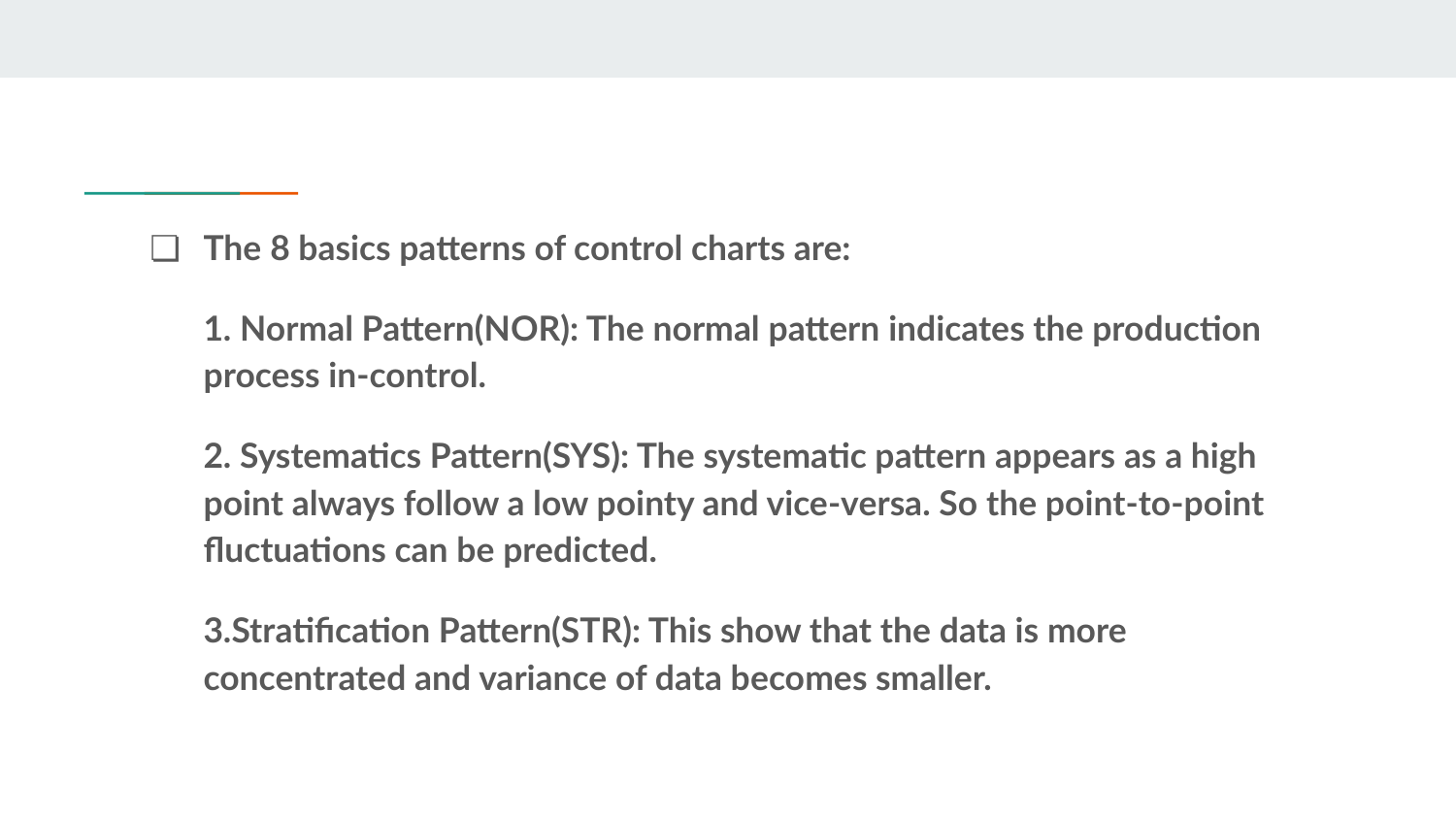

The 8 basics patterns of control charts are:
1. Normal Pattern(NOR): The normal pattern indicates the production process in-control.
2. Systematics Pattern(SYS): The systematic pattern appears as a high point always follow a low pointy and vice-versa. So the point-to-point fluctuations can be predicted.
3.Stratification Pattern(STR): This show that the data is more concentrated and variance of data becomes smaller.